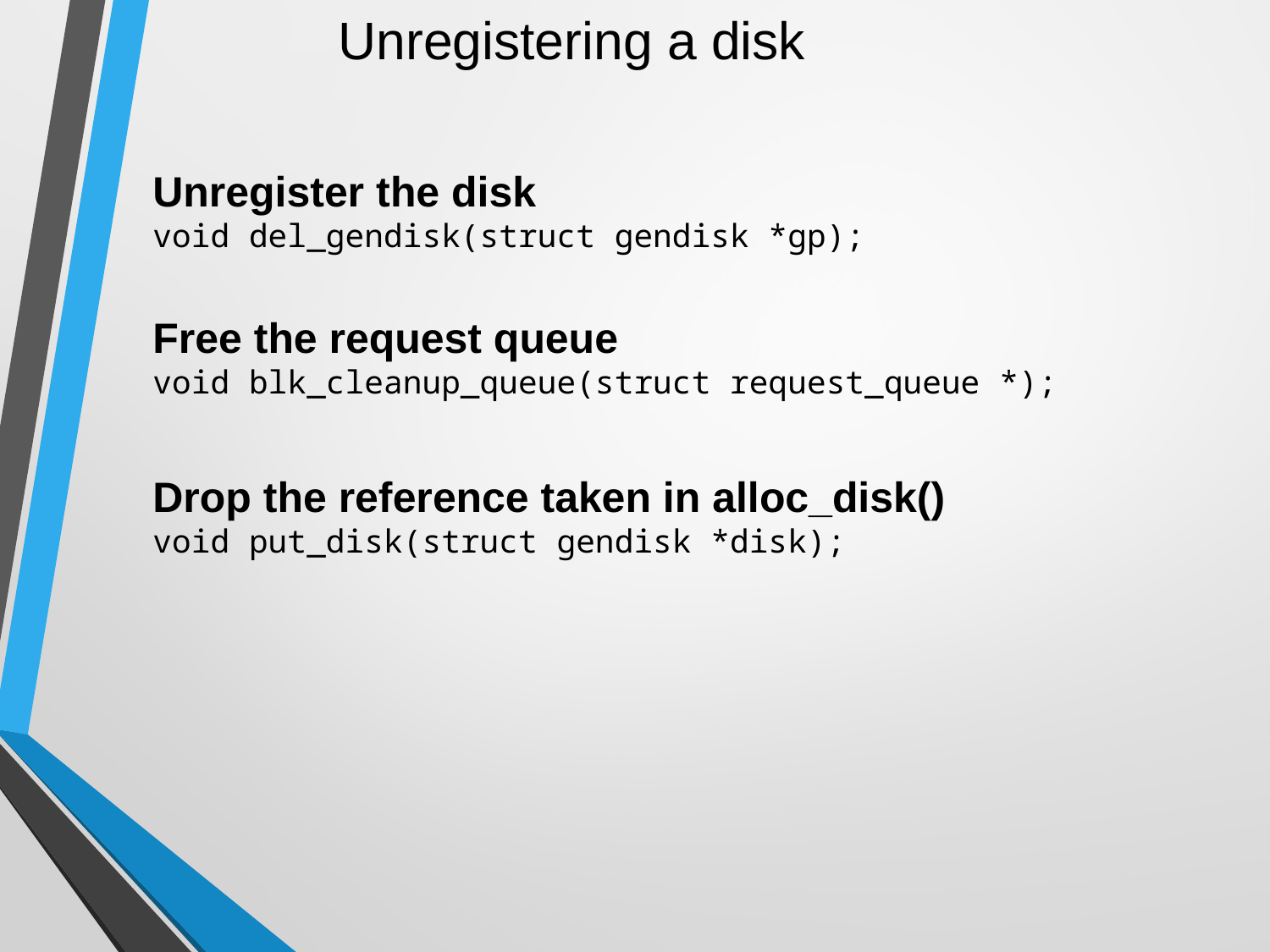

Unregistering a disk
Unregister the disk
void del_gendisk(struct gendisk *gp);
Free the request queue
void blk_cleanup_queue(struct request_queue *);
Drop the reference taken in alloc_disk()
void put_disk(struct gendisk *disk);